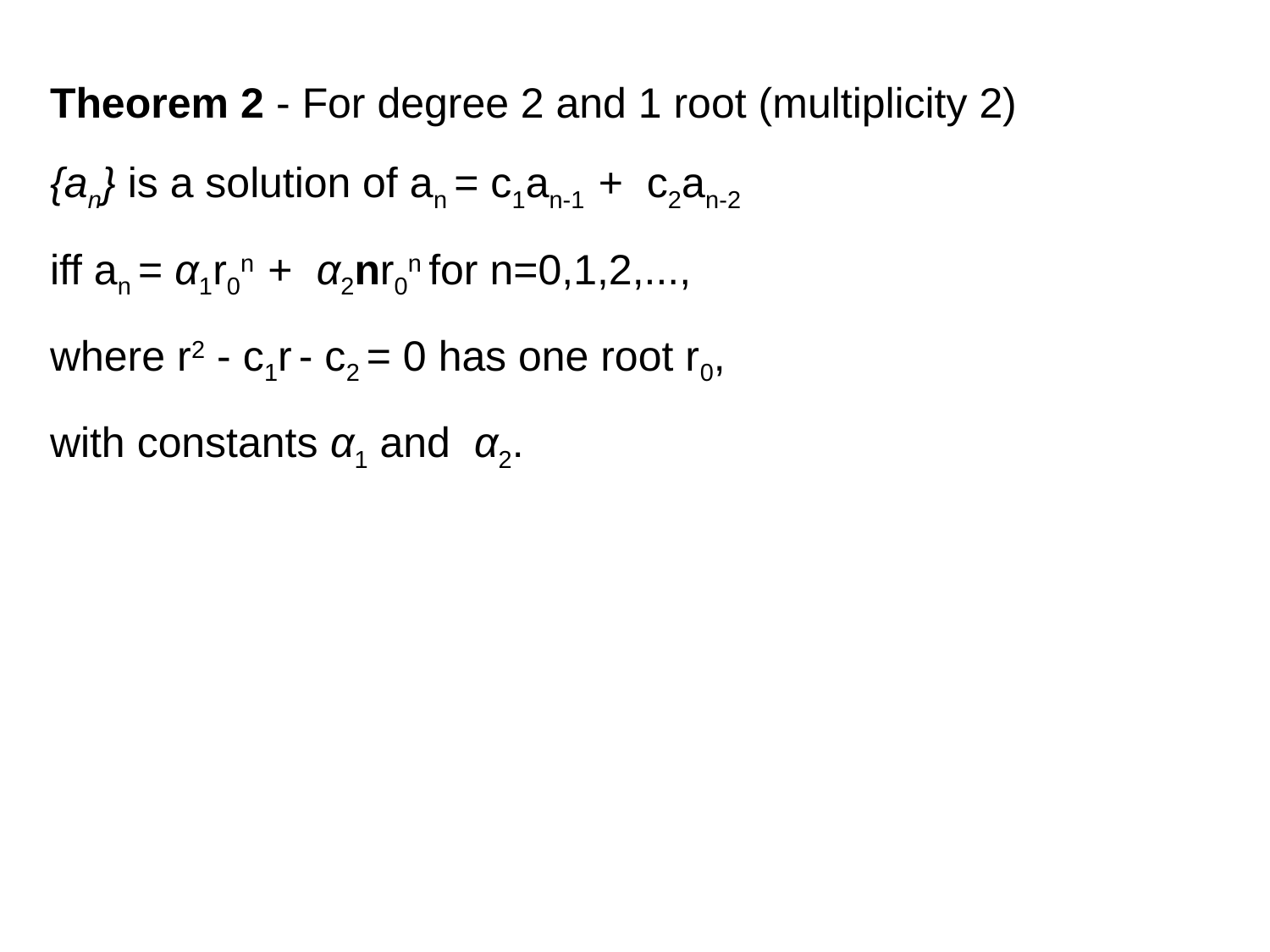

Theorem 2 - For degree 2 and 1 root (multiplicity 2)
{an} is a solution of an = c1an-1  +  c2an-2
iff an = α1r0n  +  α2nr0n for n=0,1,2,...,
where r2 - c1r - c2 = 0 has one root r0,
with constants α1 and  α2.